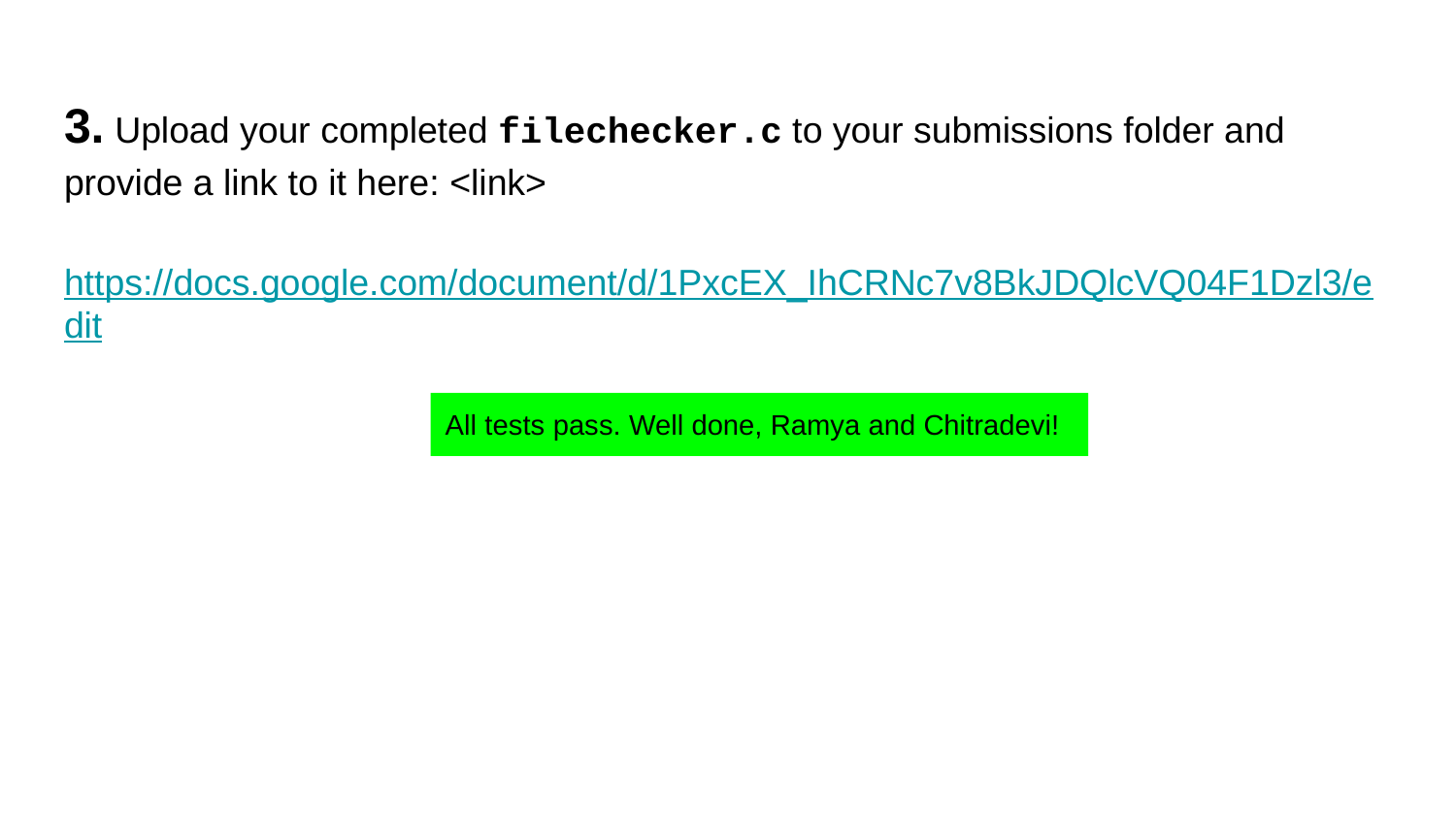

# 3. Upload your completed filechecker.c to your submissions folder and provide a link to it here: <link>

https://docs.google.com/document/d/1PxcEX_IhCRNc7v8BkJDQlcVQ04F1Dzl3/edit

All tests pass. Well done, Ramya and Chitradevi!